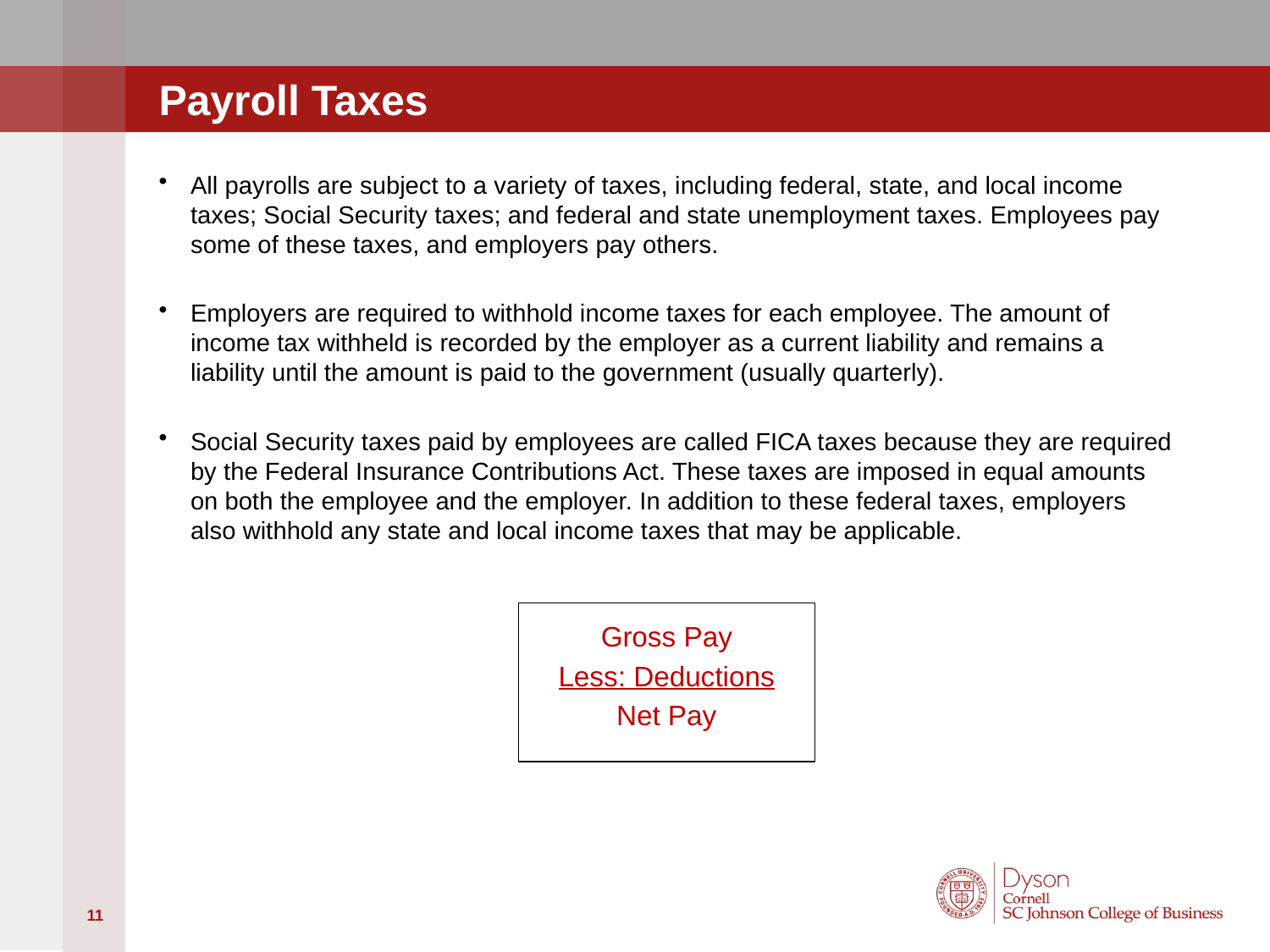

# Payroll Taxes
All payrolls are subject to a variety of taxes, including federal, state, and local income taxes; Social Security taxes; and federal and state unemployment taxes. Employees pay some of these taxes, and employers pay others.

Employers are required to withhold income taxes for each employee. The amount of income tax withheld is recorded by the employer as a current liability and remains a liability until the amount is paid to the government (usually quarterly).

Social Security taxes paid by employees are called FICA taxes because they are required by the Federal Insurance Contributions Act. These taxes are imposed in equal amounts on both the employee and the employer. In addition to these federal taxes, employers also withhold any state and local income taxes that may be applicable.

Gross Pay
Less: Deductions
Net Pay

11